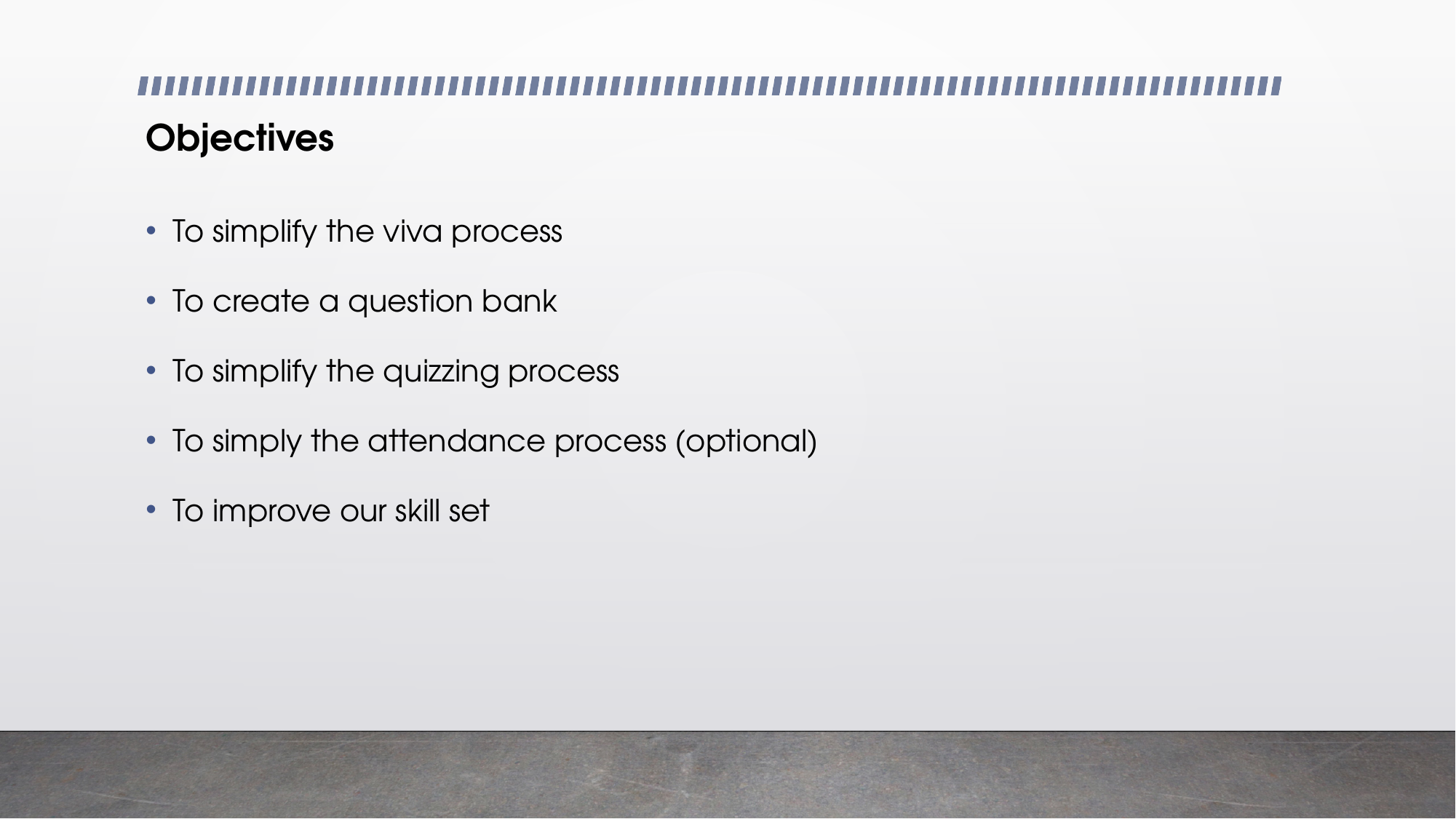

# Objectives
To simplify the viva process
To create a question bank
To simplify the quizzing process
To simply the attendance process (optional)
To improve our skill set